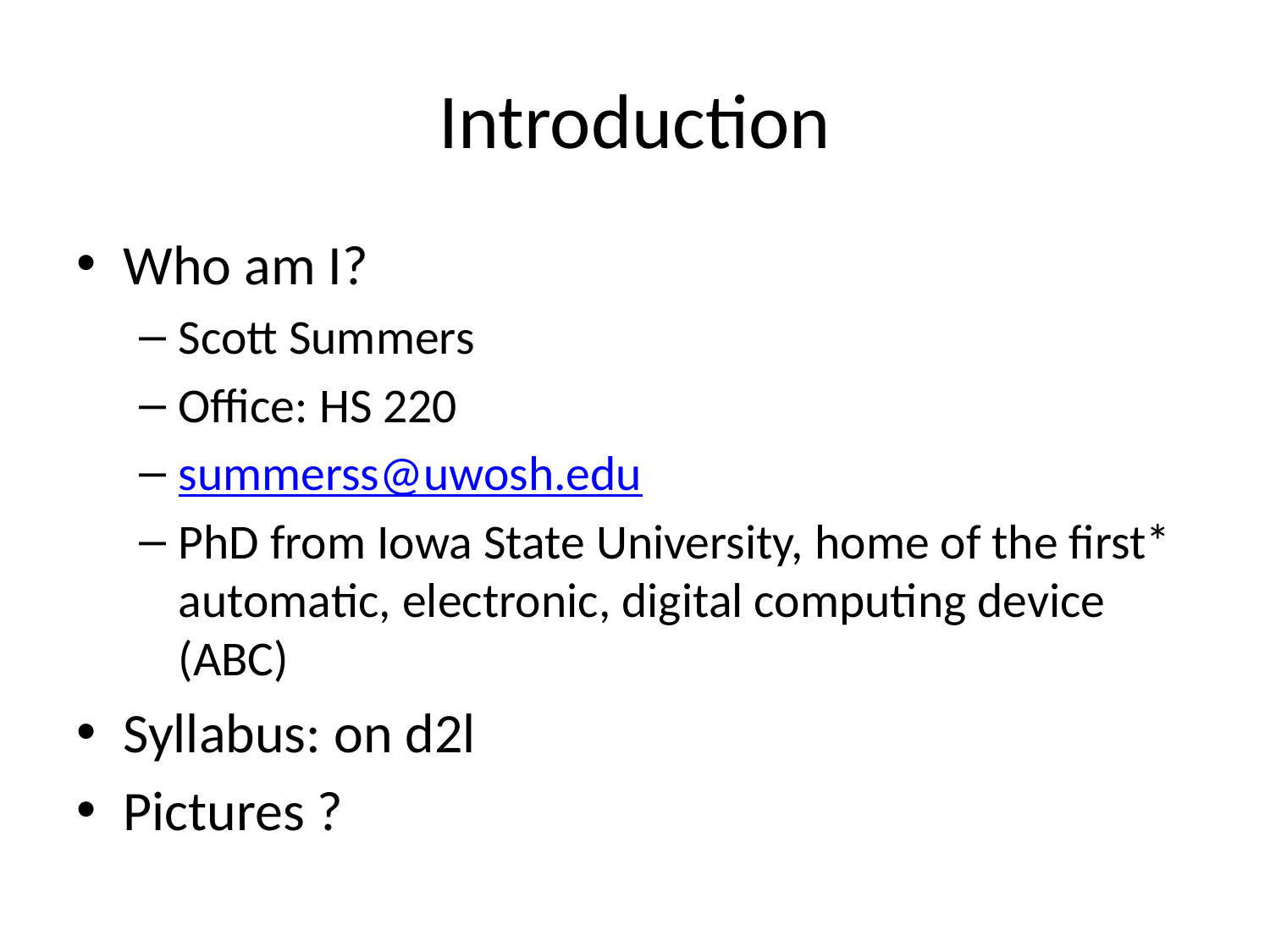

# Introduction
Who am I?
Scott Summers
Office: HS 220
summerss@uwosh.edu
PhD from Iowa State University, home of the first* automatic, electronic, digital computing device (ABC)
Syllabus: on d2l
Pictures ?